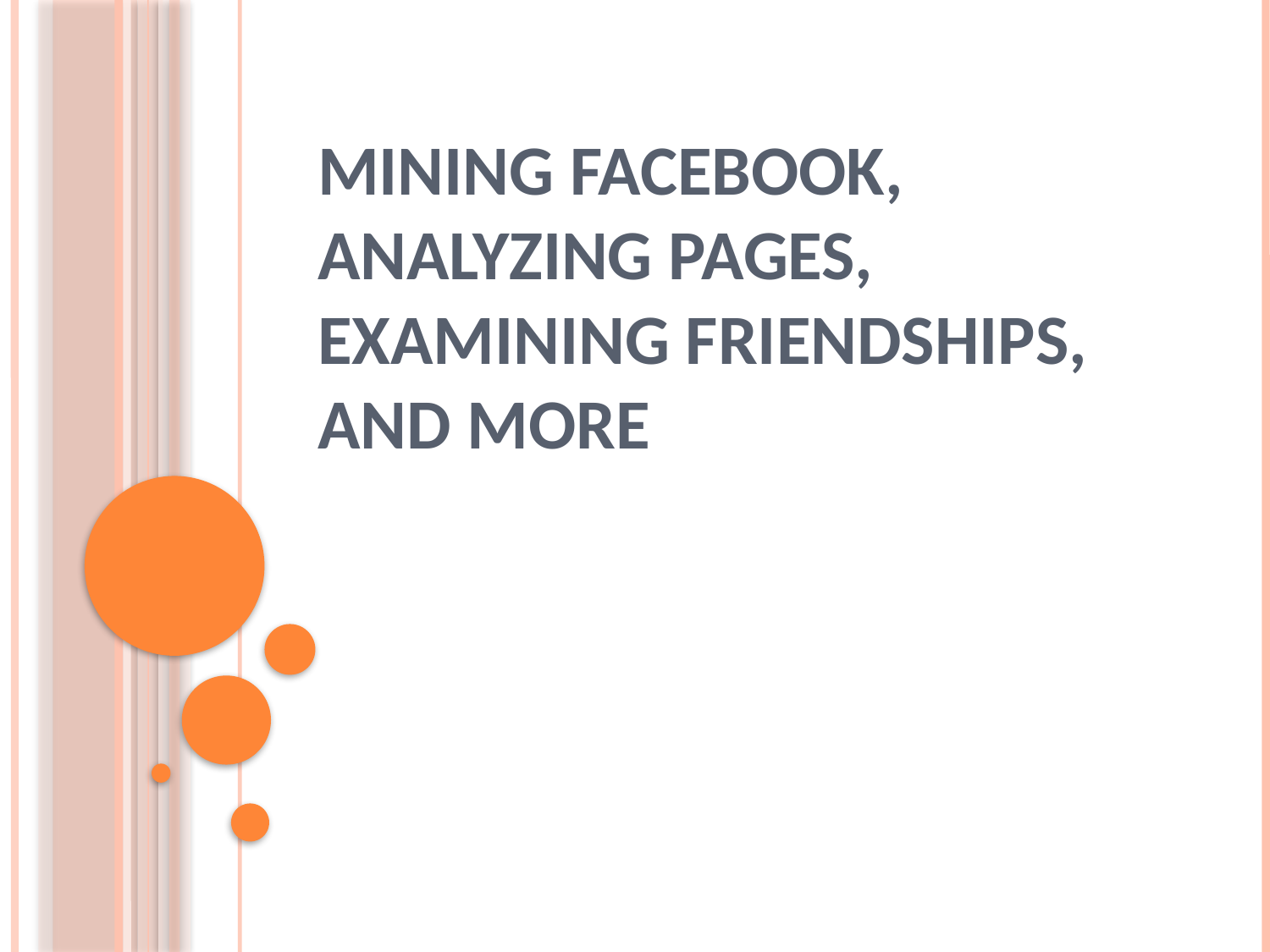

# Mining Facebook, Analyzing pages, Examining friendships, and more